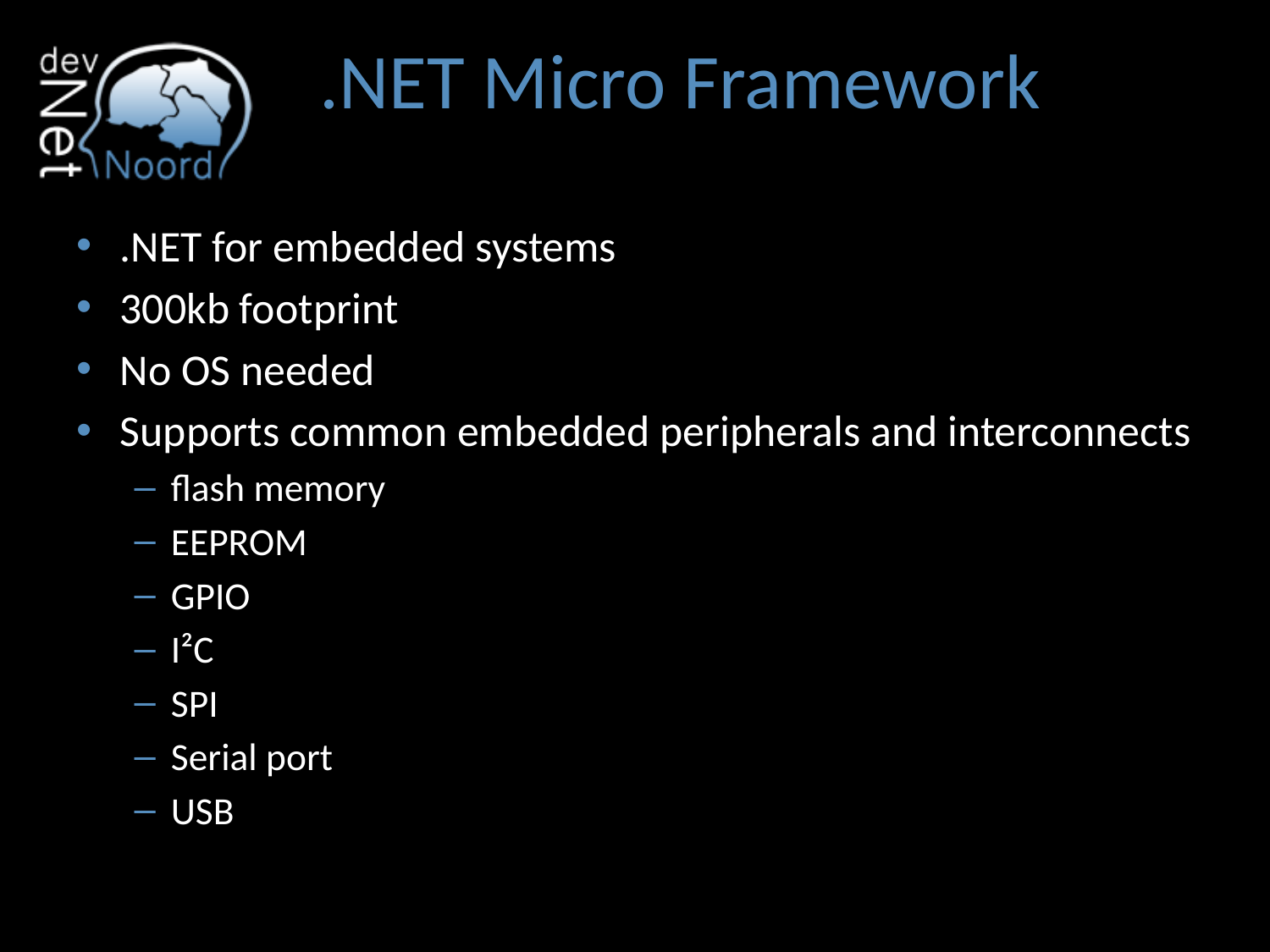

# .NET Micro Framework
.NET for embedded systems
300kb footprint
No OS needed
Supports common embedded peripherals and interconnects
flash memory
EEPROM
GPIO
I²C
SPI
Serial port
USB